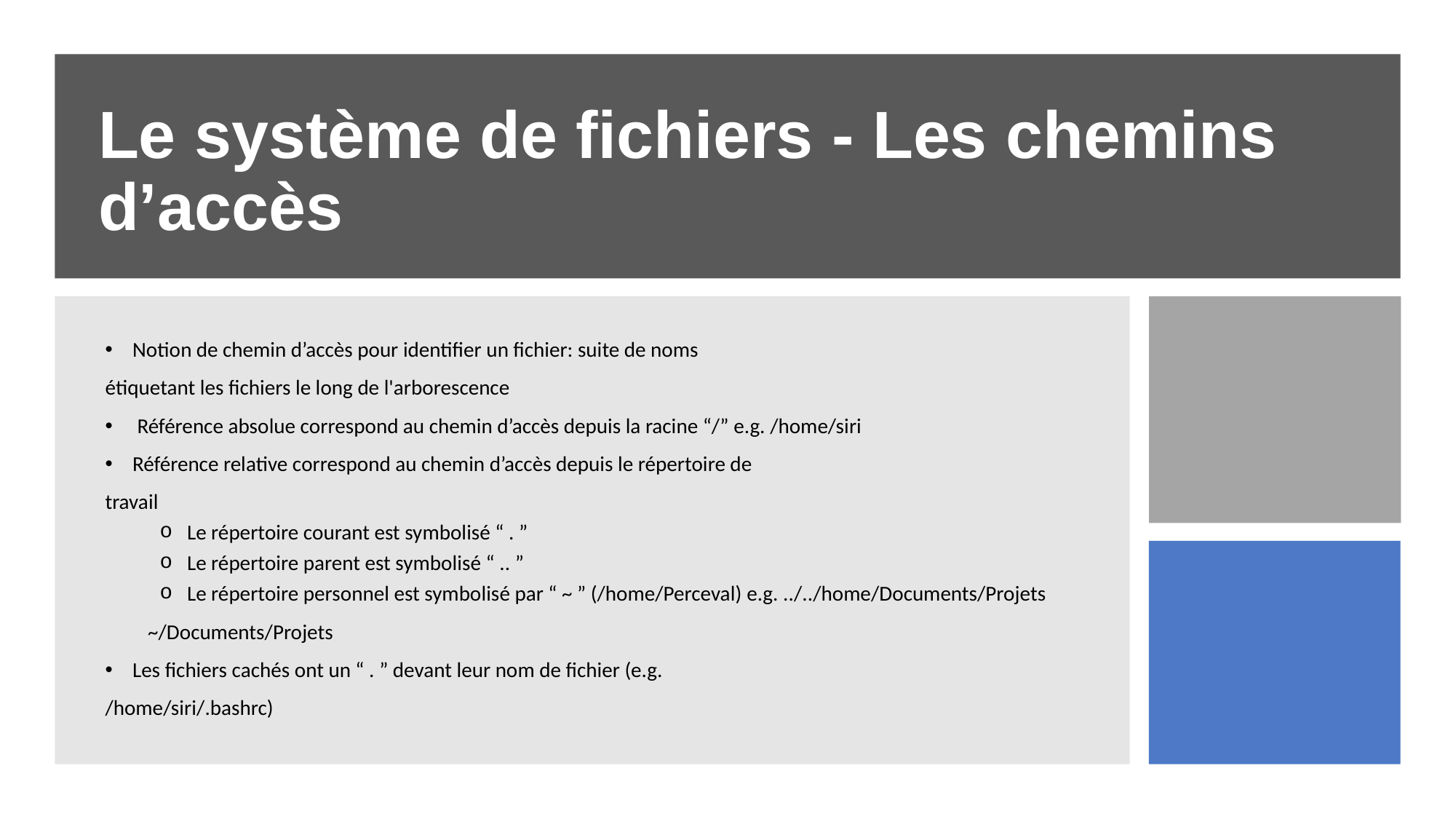

# Le système de ﬁchiers - Les chemins d’accès

Notion de chemin d’accès pour identifier un fichier: suite de noms
étiquetant les fichiers le long de l'arborescence
 Référence absolue correspond au chemin d’accès depuis la racine “/” e.g. /home/siri
Référence relative correspond au chemin d’accès depuis le répertoire de
travail
Le répertoire courant est symbolisé “ . ”
Le répertoire parent est symbolisé “ .. ”
Le répertoire personnel est symbolisé par “ ~ ” (/home/Perceval) e.g. ../../home/Documents/Projets
         ~/Documents/Projets
Les fichiers cachés ont un “ . ” devant leur nom de fichier (e.g.
/home/siri/.bashrc)